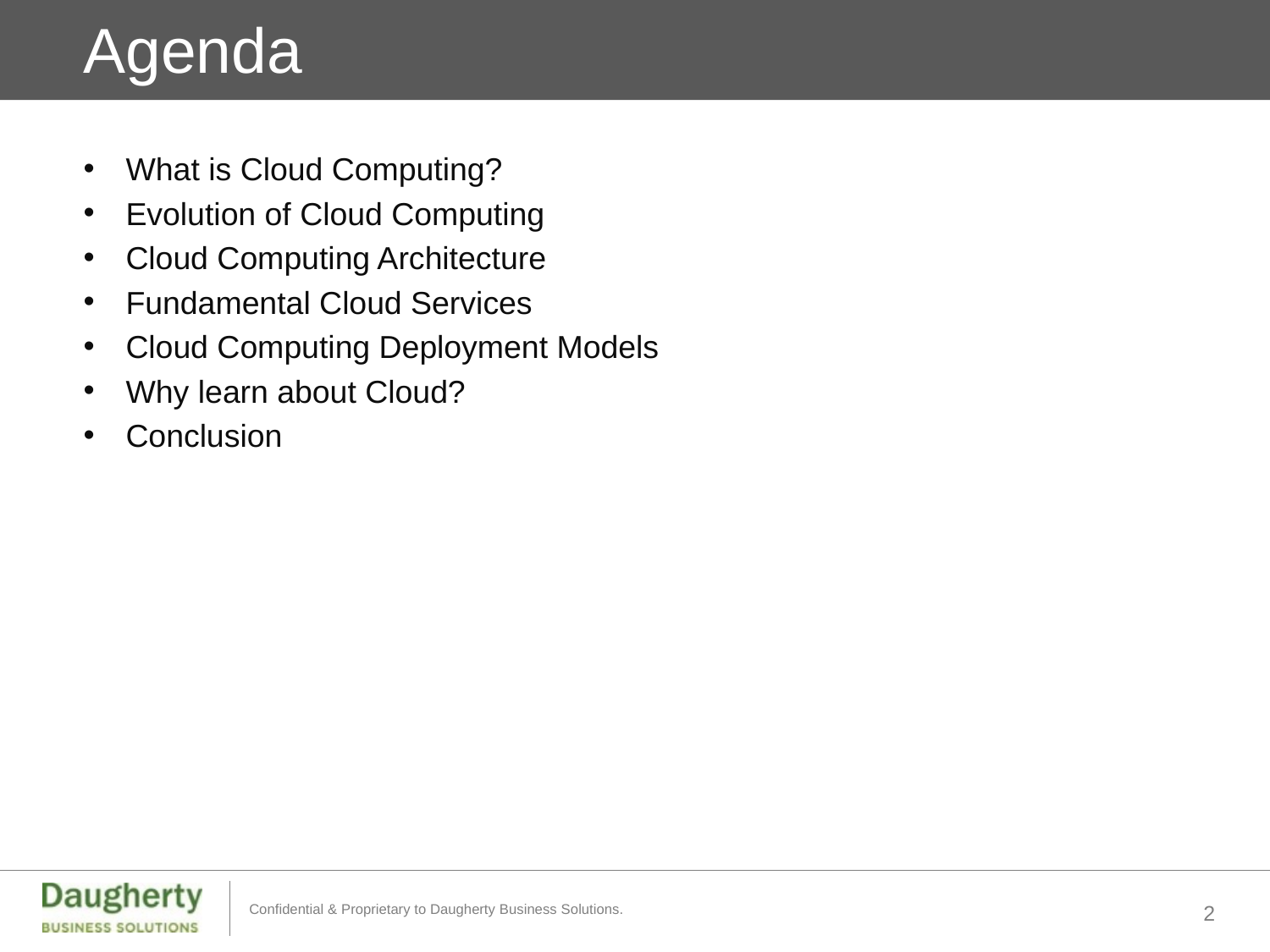

# Agenda
What is Cloud Computing?
Evolution of Cloud Computing
Cloud Computing Architecture
Fundamental Cloud Services
Cloud Computing Deployment Models
Why learn about Cloud?
Conclusion